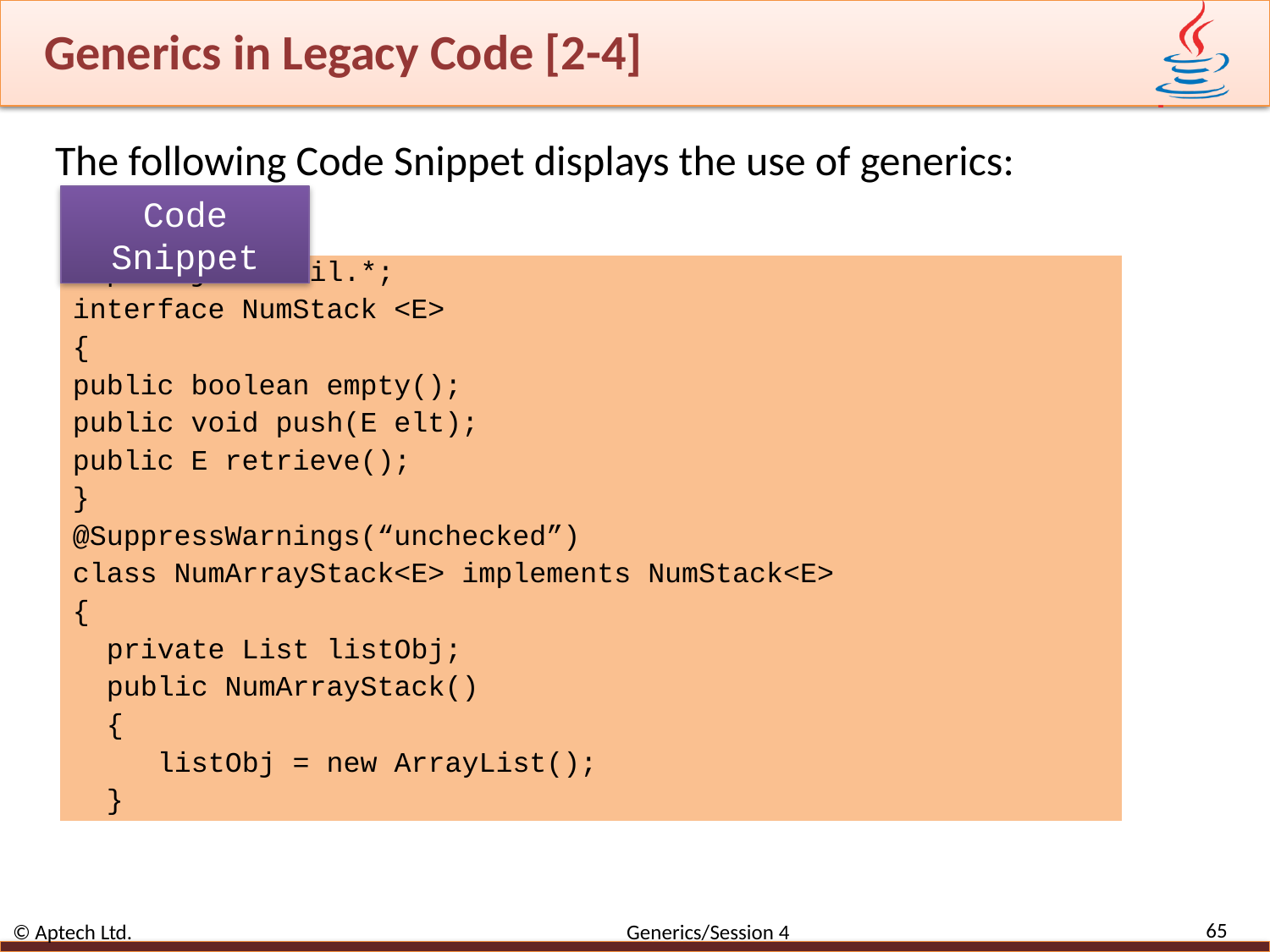

# Generics in Legacy Code [2-4]
The following Code Snippet displays the use of generics:

Code Snippet
import java.util.*;
interface NumStack <E>
{
public boolean empty();
public void push(E elt);
public E retrieve();
}
@SuppressWarnings(“unchecked”)
class NumArrayStack<E> implements NumStack<E>
{
  private List listObj;
  public NumArrayStack()
  {
     listObj = new ArrayList();
  }
65
© Aptech Ltd.                                                                                                      Generics/Session 4